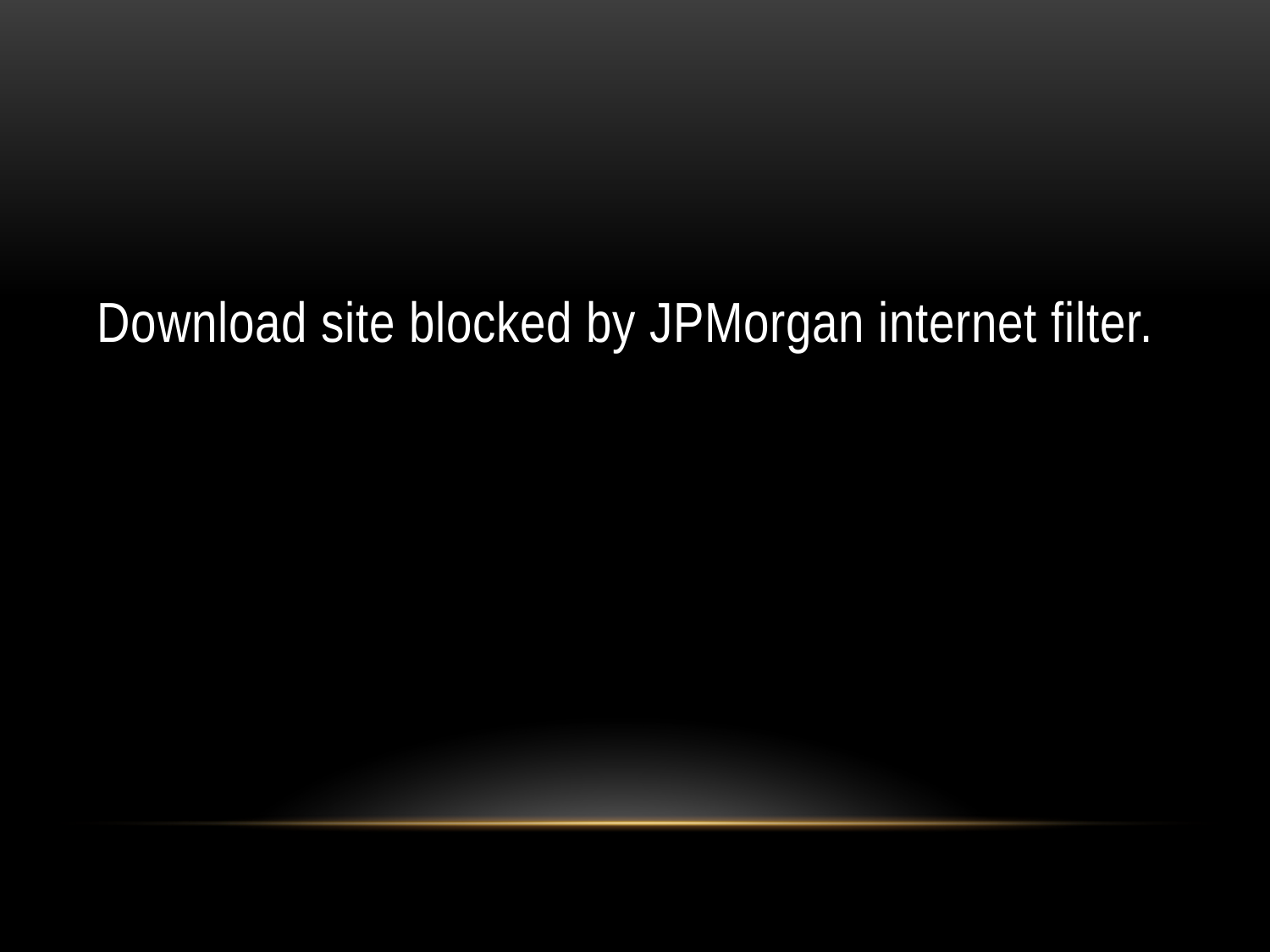

Download site blocked by JPMorgan internet filter.